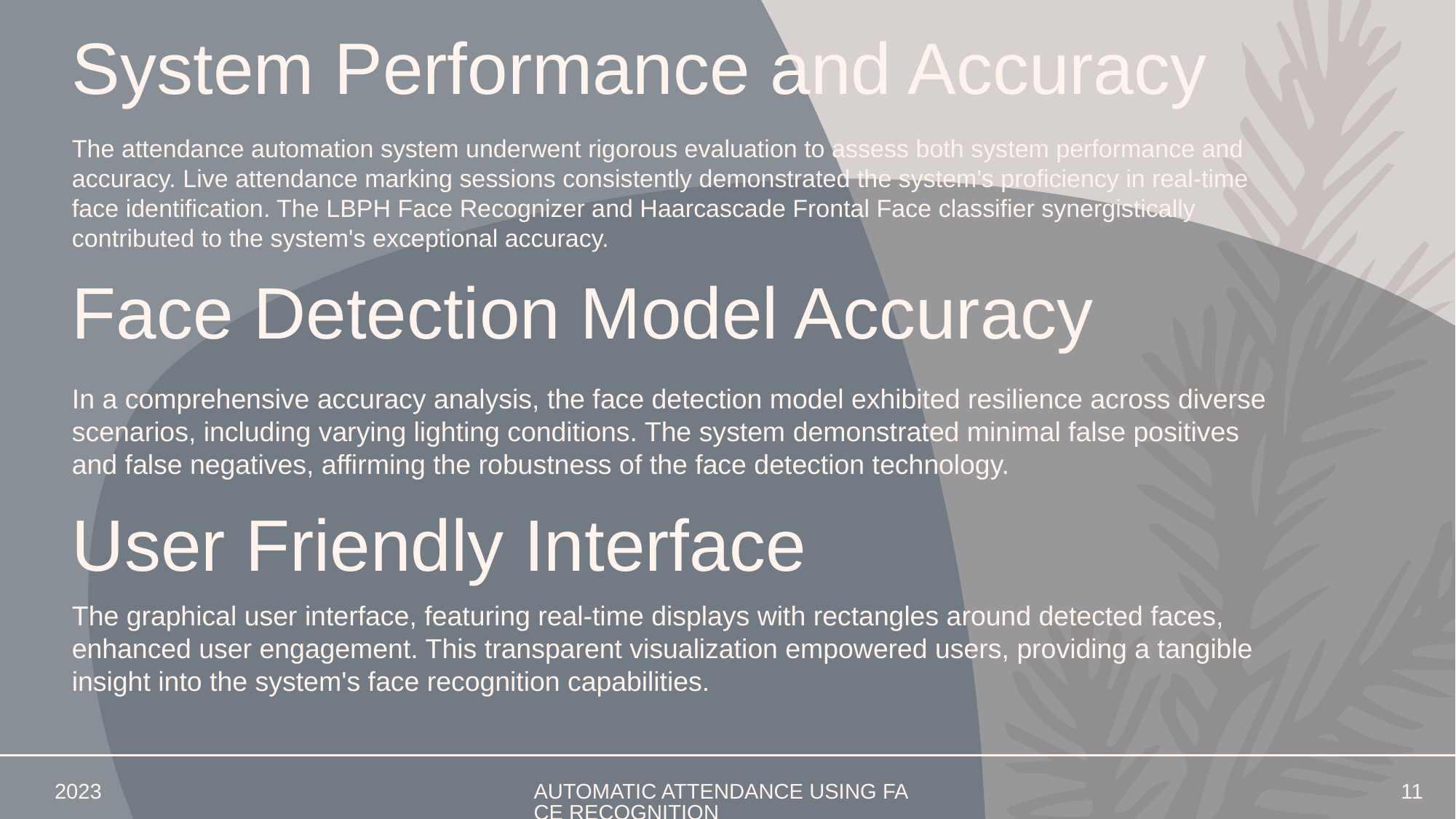

# System Performance and Accuracy
The attendance automation system underwent rigorous evaluation to assess both system performance and accuracy. Live attendance marking sessions consistently demonstrated the system's proficiency in real-time face identification. The LBPH Face Recognizer and Haarcascade Frontal Face classifier synergistically contributed to the system's exceptional accuracy.

Face Detection Model Accuracy
In a comprehensive accuracy analysis, the face detection model exhibited resilience across diverse scenarios, including varying lighting conditions. The system demonstrated minimal false positives and false negatives, affirming the robustness of the face detection technology.

User Friendly Interface
The graphical user interface, featuring real-time displays with rectangles around detected faces, enhanced user engagement. This transparent visualization empowered users, providing a tangible insight into the system's face recognition capabilities.
2023
AUTOMATIC ATTENDANCE USING FACE RECOGNITION
11